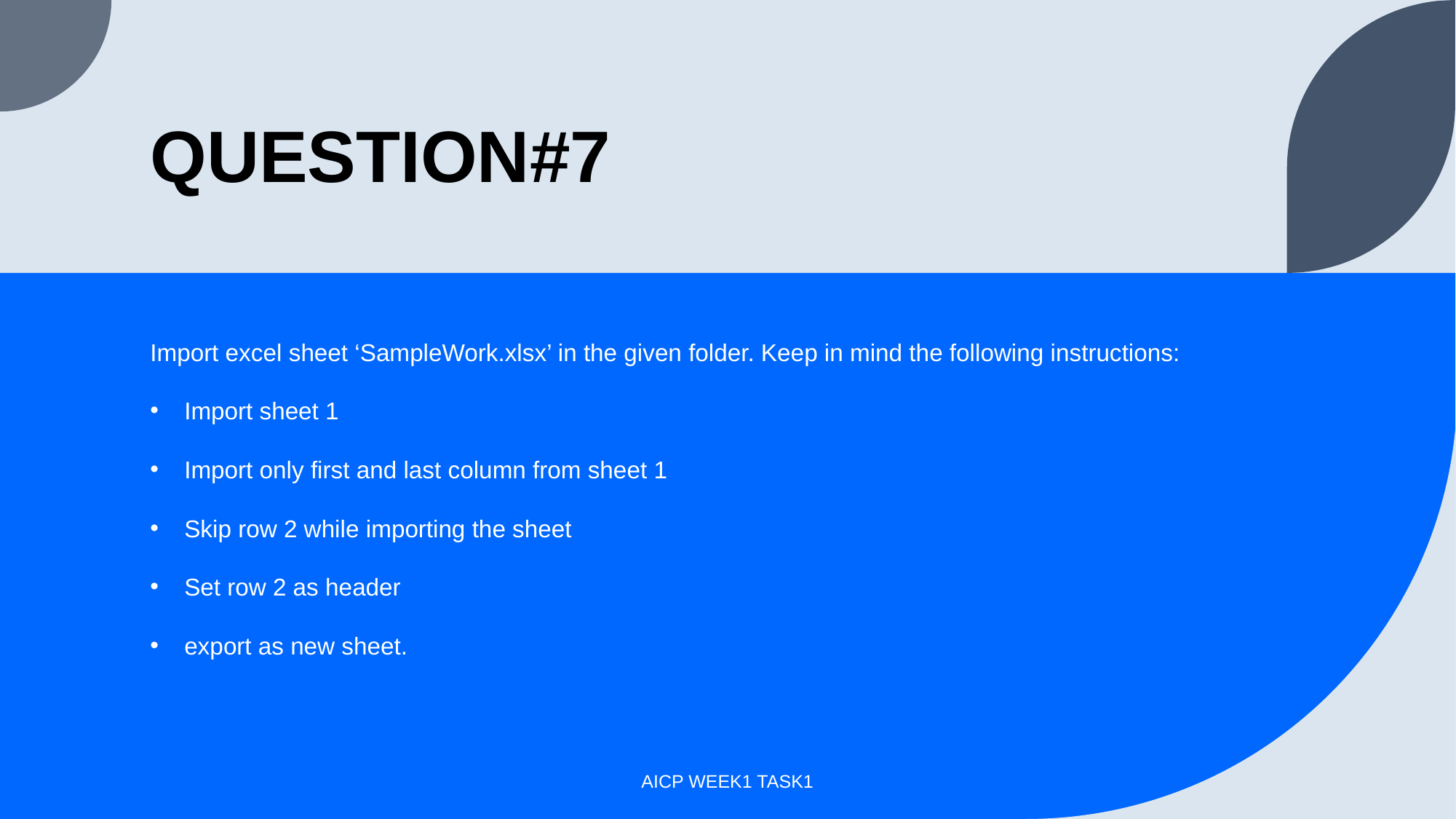

# QUESTION#7
Import excel sheet ‘SampleWork.xlsx’ in the given folder. Keep in mind the following instructions:
Import sheet 1
Import only first and last column from sheet 1
Skip row 2 while importing the sheet
Set row 2 as header
export as new sheet.
AICP WEEK1 TASK1
28